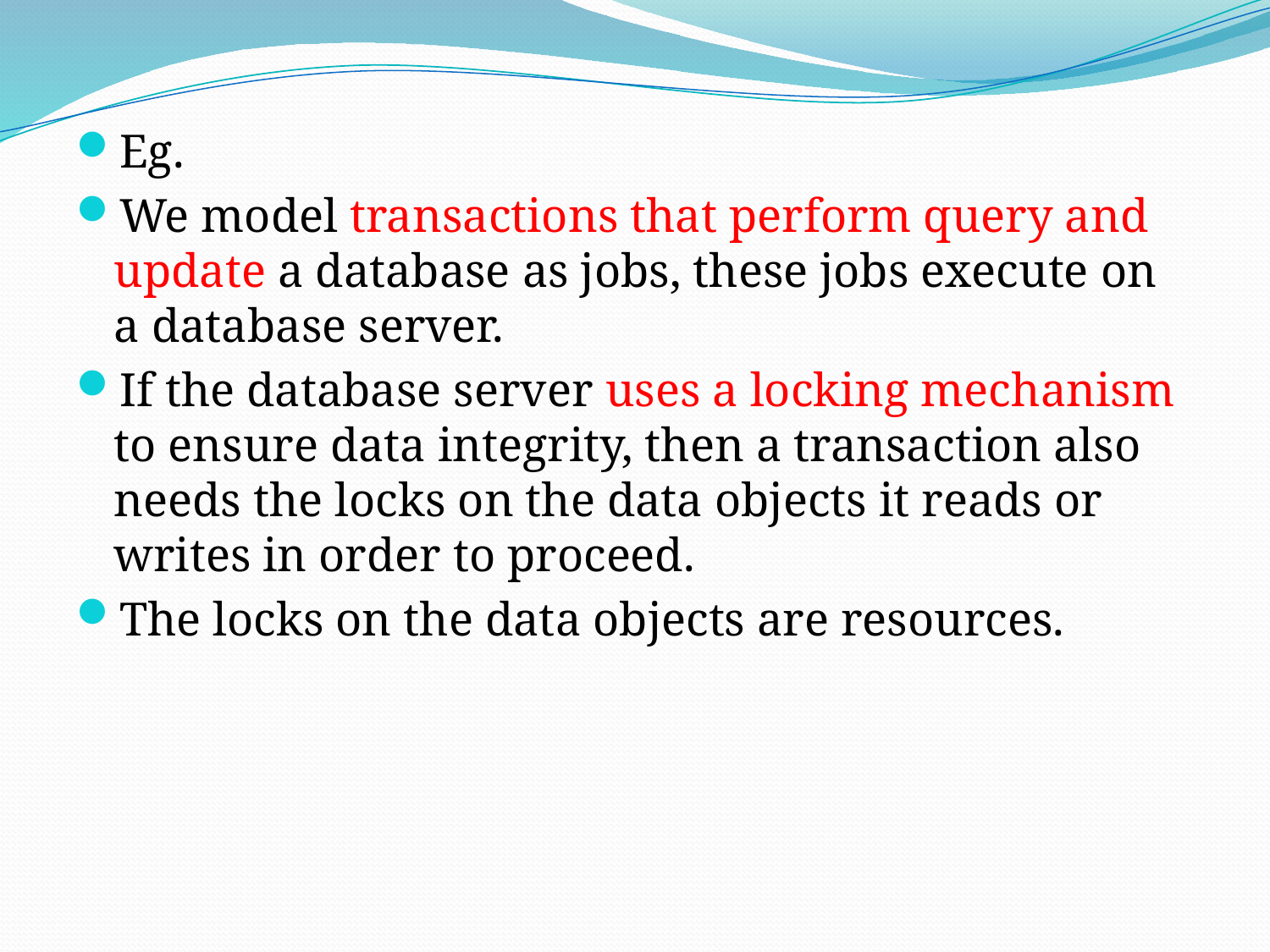

Eg.
We model transactions that perform query and update a database as jobs, these jobs execute on a database server.
If the database server uses a locking mechanism to ensure data integrity, then a transaction also needs the locks on the data objects it reads or writes in order to proceed.
The locks on the data objects are resources.